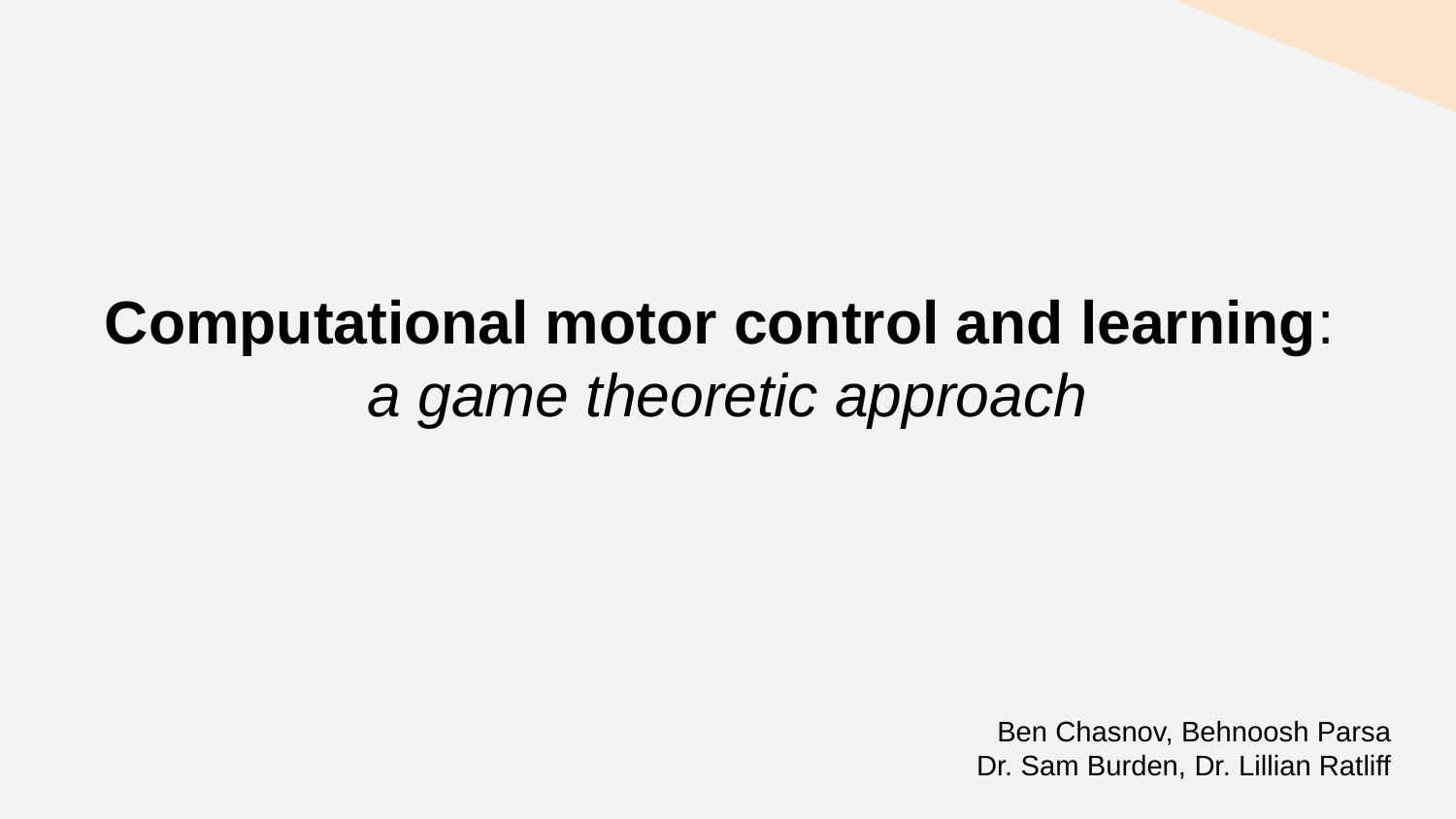

# Computational motor control and learning:
a game theoretic approach
Ben Chasnov, Behnoosh Parsa
Dr. Sam Burden, Dr. Lillian Ratliff